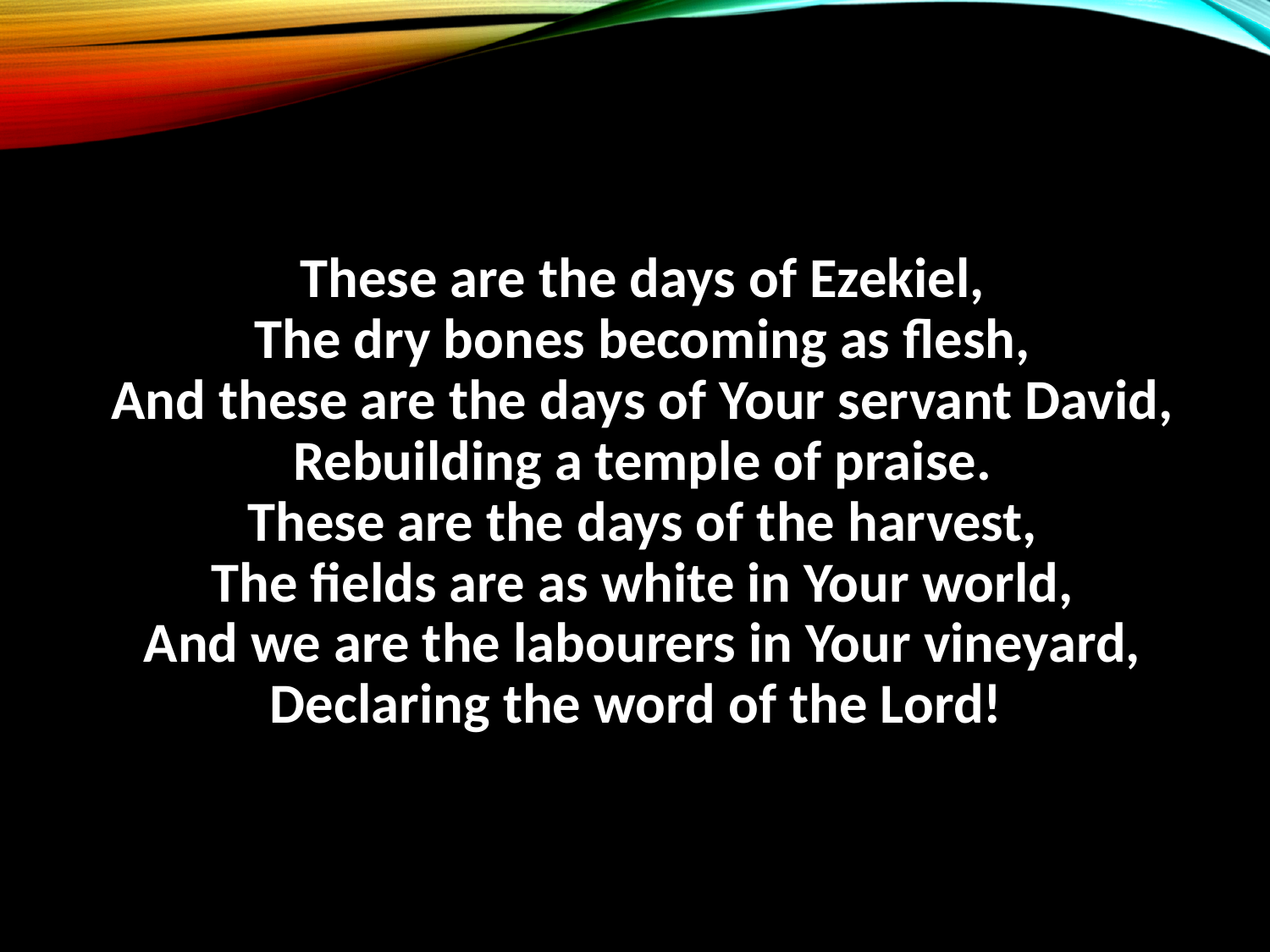

These are the days of Ezekiel,
The dry bones becoming as flesh,
And these are the days of Your servant David,
Rebuilding a temple of praise.
These are the days of the harvest,
The fields are as white in Your world,
And we are the labourers in Your vineyard,
Declaring the word of the Lord!